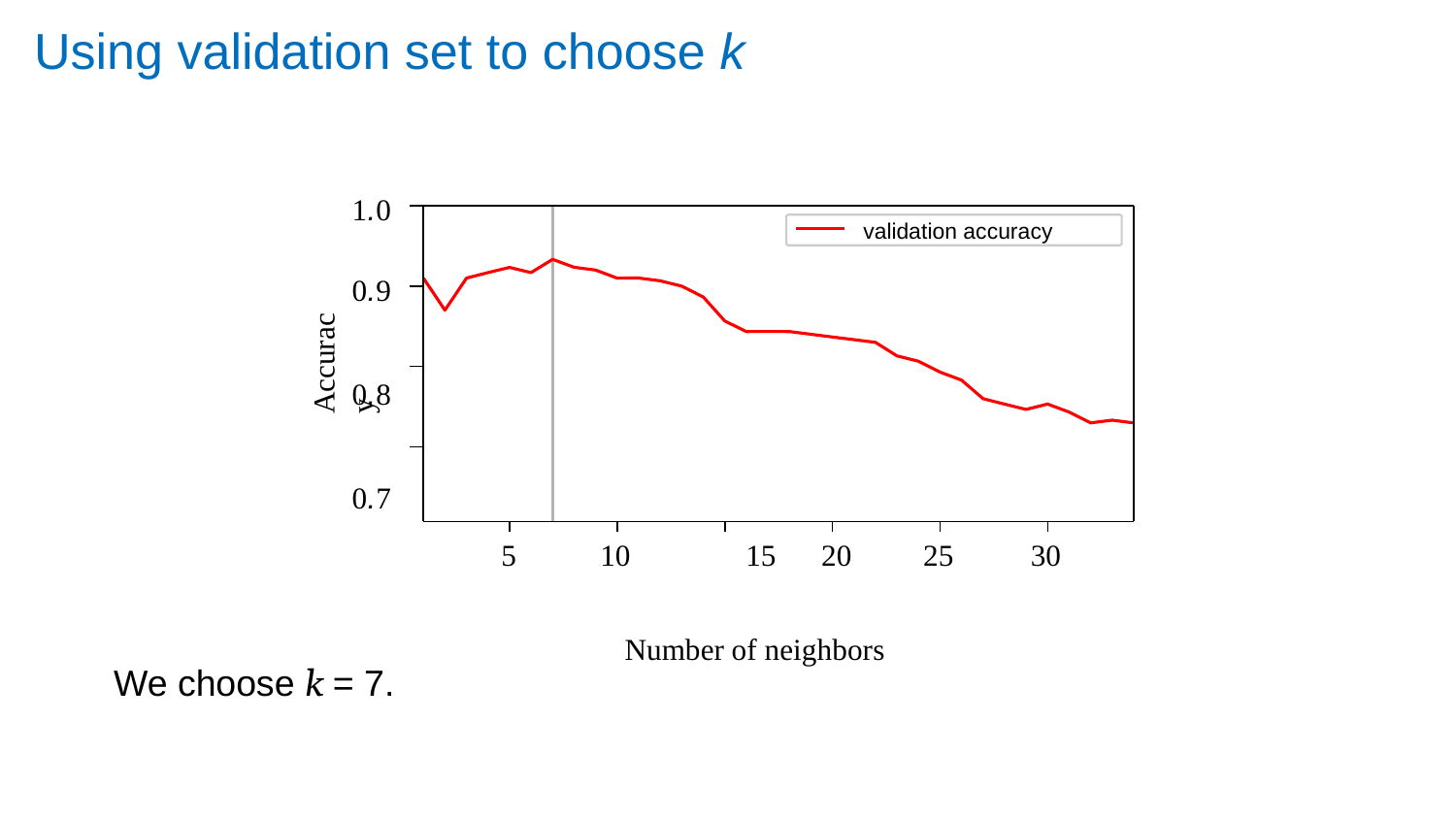

# Using validation set to choose k
1.0

validation accuracy
0.9

0.8

0.7
Accuracy
5
10	15      20
25
30
Number of neighbors
We choose k = 7.